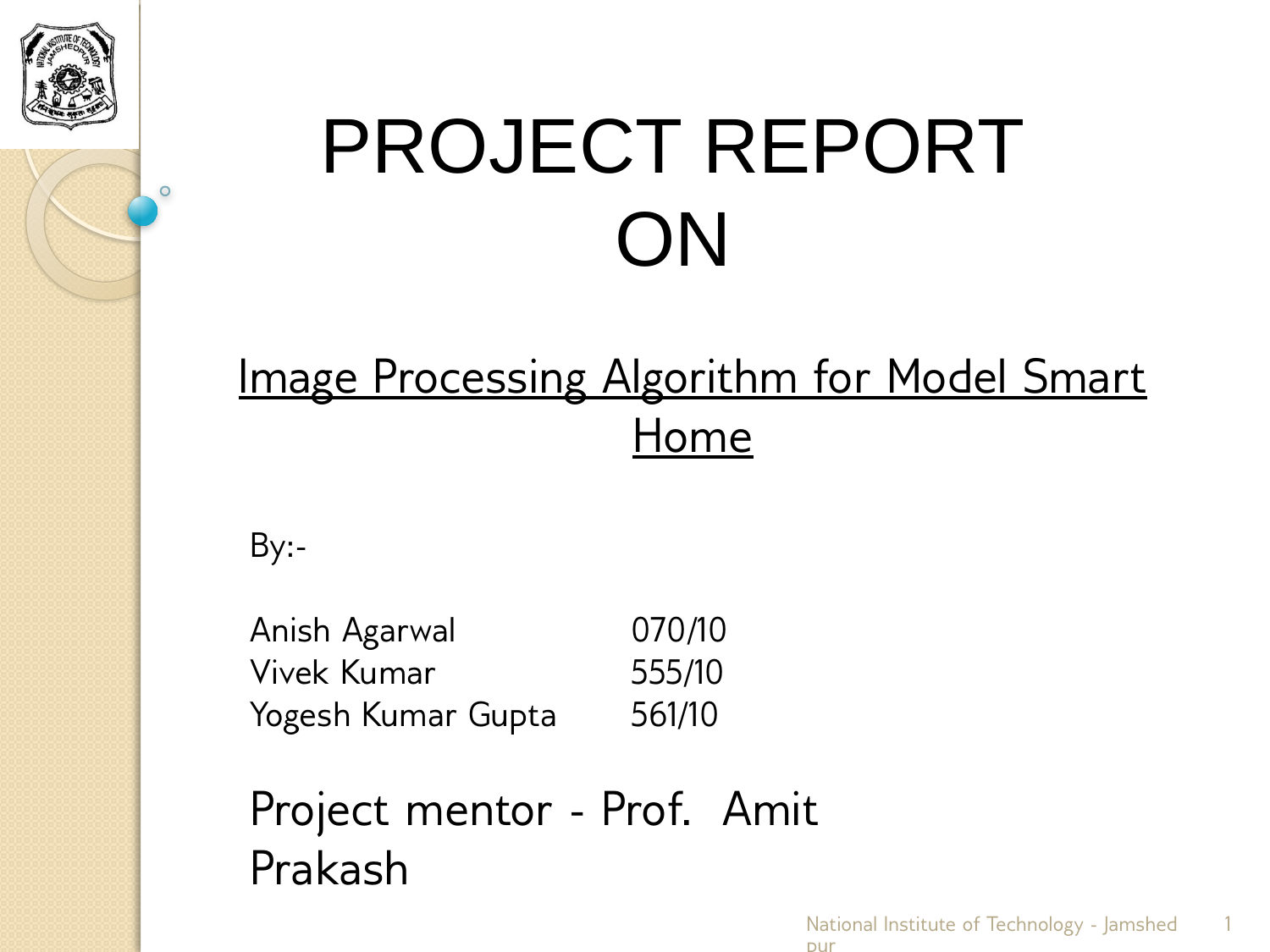

PROJECT REPORT
ON
Image Processing Algorithm for Model Smart Home
By:-

Anish Agarwal 		070/10
Vivek Kumar		555/10
Yogesh Kumar Gupta	561/10

Project mentor - Prof.  Amit Prakash
National Institute of Technology - Jamshedpur
1